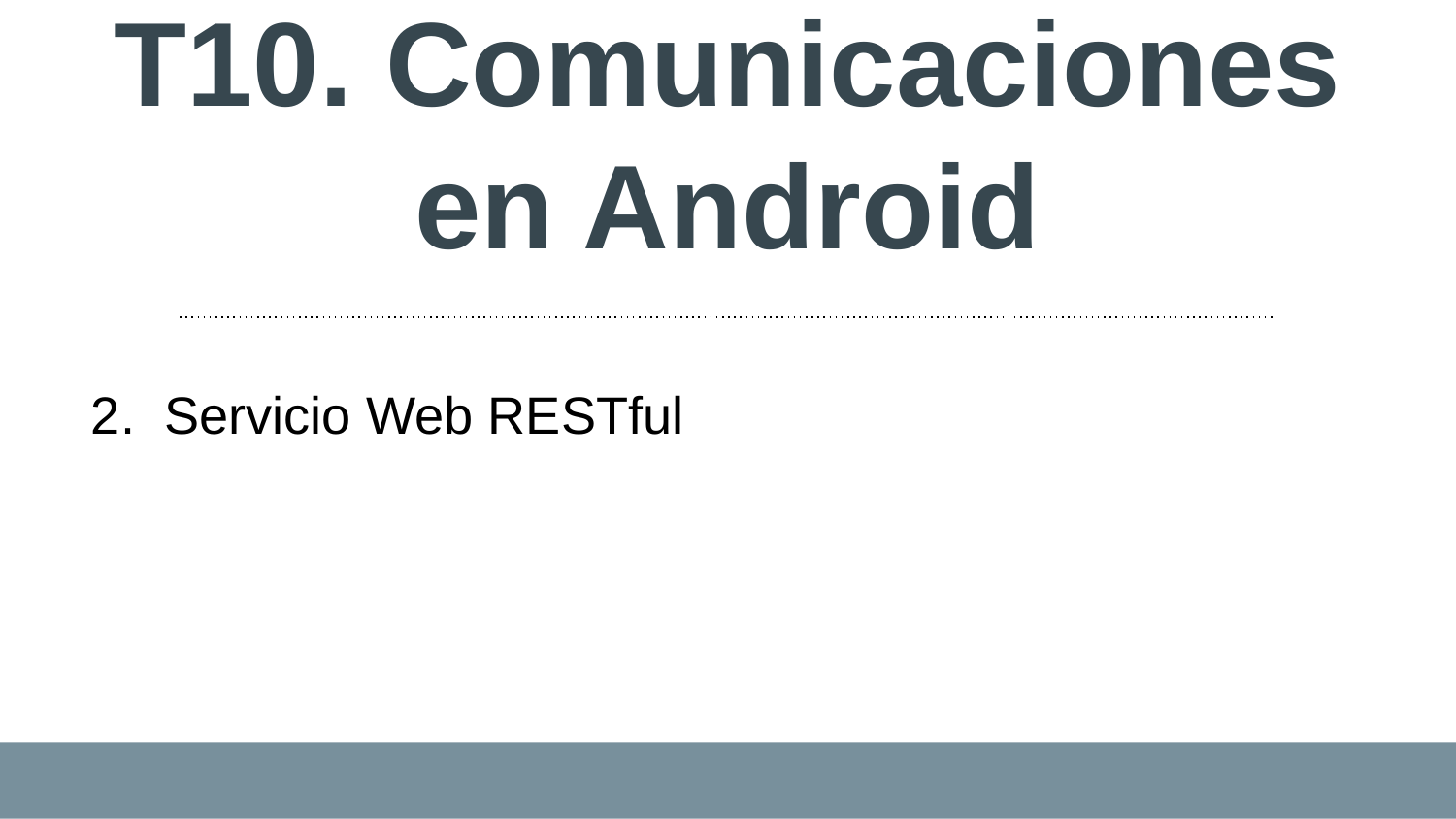

# T10. Comunicaciones en Android
2.  Servicio Web RESTful